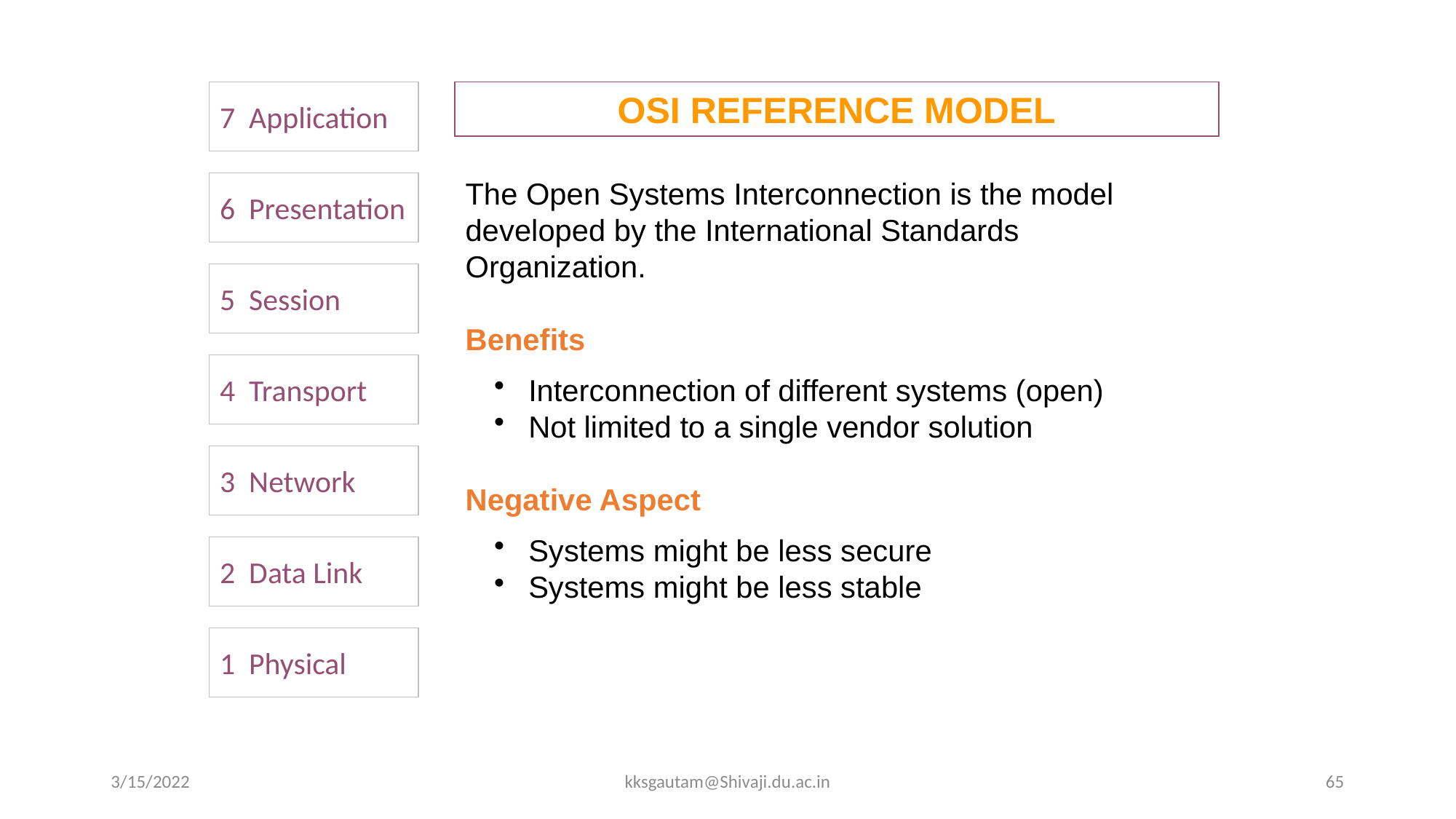

7  Application
OSI REFERENCE MODEL

The Open Systems Interconnection is the model developed by the International Standards Organization.

Benefits

 Interconnection of different systems (open)
 Not limited to a single vendor solution

Negative Aspect

 Systems might be less secure
 Systems might be less stable
6  Presentation
5  Session
4  Transport
3  Network
2  Data Link
1  Physical
3/15/2022
kksgautam@Shivaji.du.ac.in
65